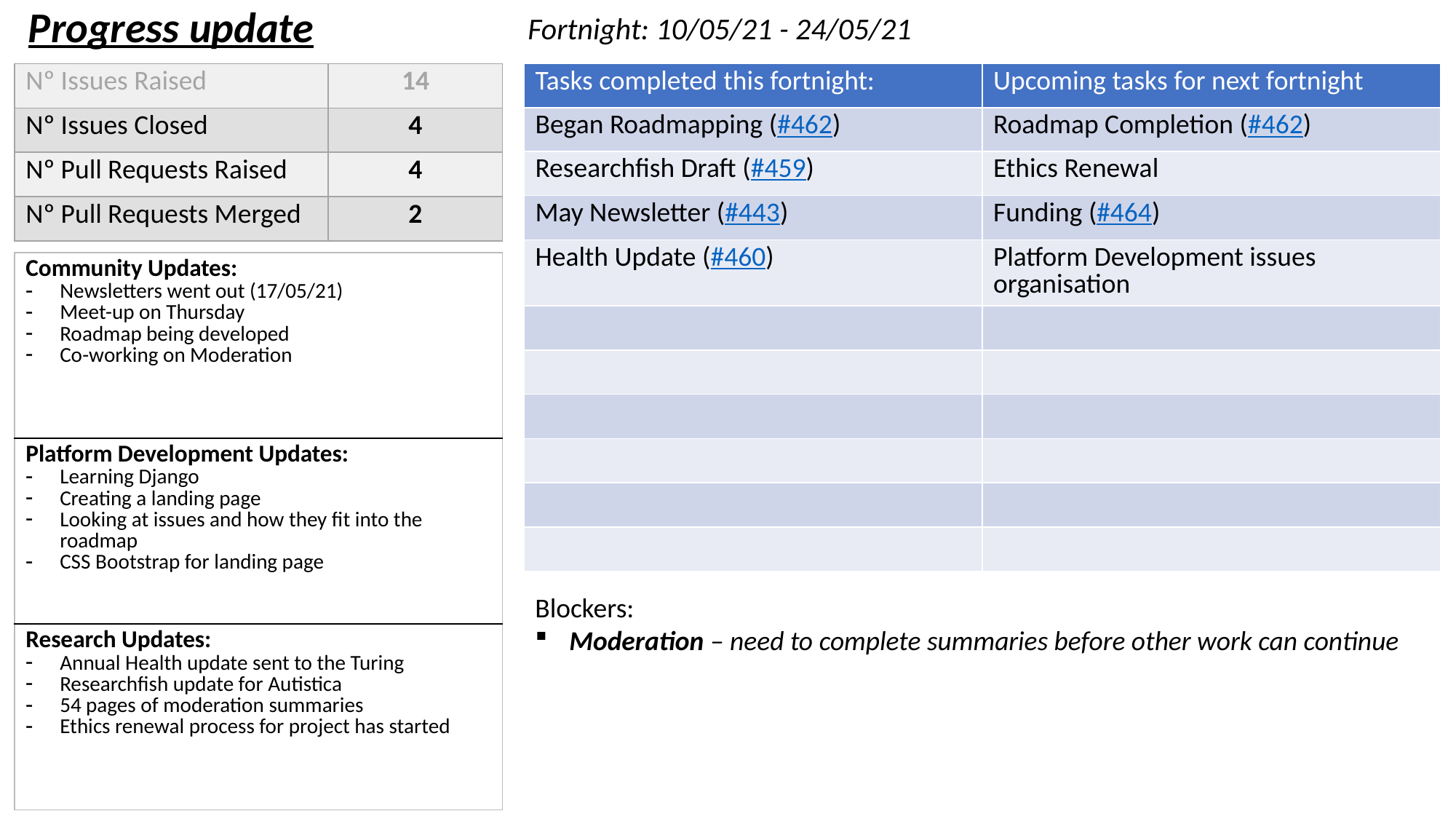

| Progress update | Fortnight: 10/05/21 - 24/05/21 |
| --- | --- |
| Tasks completed this fortnight: | Upcoming tasks for next fortnight |
| --- | --- |
| Began Roadmapping (#462) | Roadmap Completion (#462) |
| Researchfish Draft (#459) | Ethics Renewal |
| May Newsletter (#443) | Funding (#464) |
| Health Update (#460) | Platform Development issues organisation |
|  |  |
|  |  |
|  |  |
|  |  |
|  |  |
|  |  |
| Nº Issues Raised | 14 |
| --- | --- |
| Nº Issues Closed | 4 |
| Nº Pull Requests Raised | 4 |
| Nº Pull Requests Merged | 2 |
| Community Updates: Newsletters went out (17/05/21) Meet-up on Thursday Roadmap being developed Co-working on Moderation |
| --- |
| Platform Development Updates: Learning Django Creating a landing page Looking at issues and how they fit into the roadmap CSS Bootstrap for landing page |
| Research Updates: Annual Health update sent to the Turing Researchfish update for Autistica 54 pages of moderation summaries Ethics renewal process for project has started |
Blockers:
Moderation – need to complete summaries before other work can continue